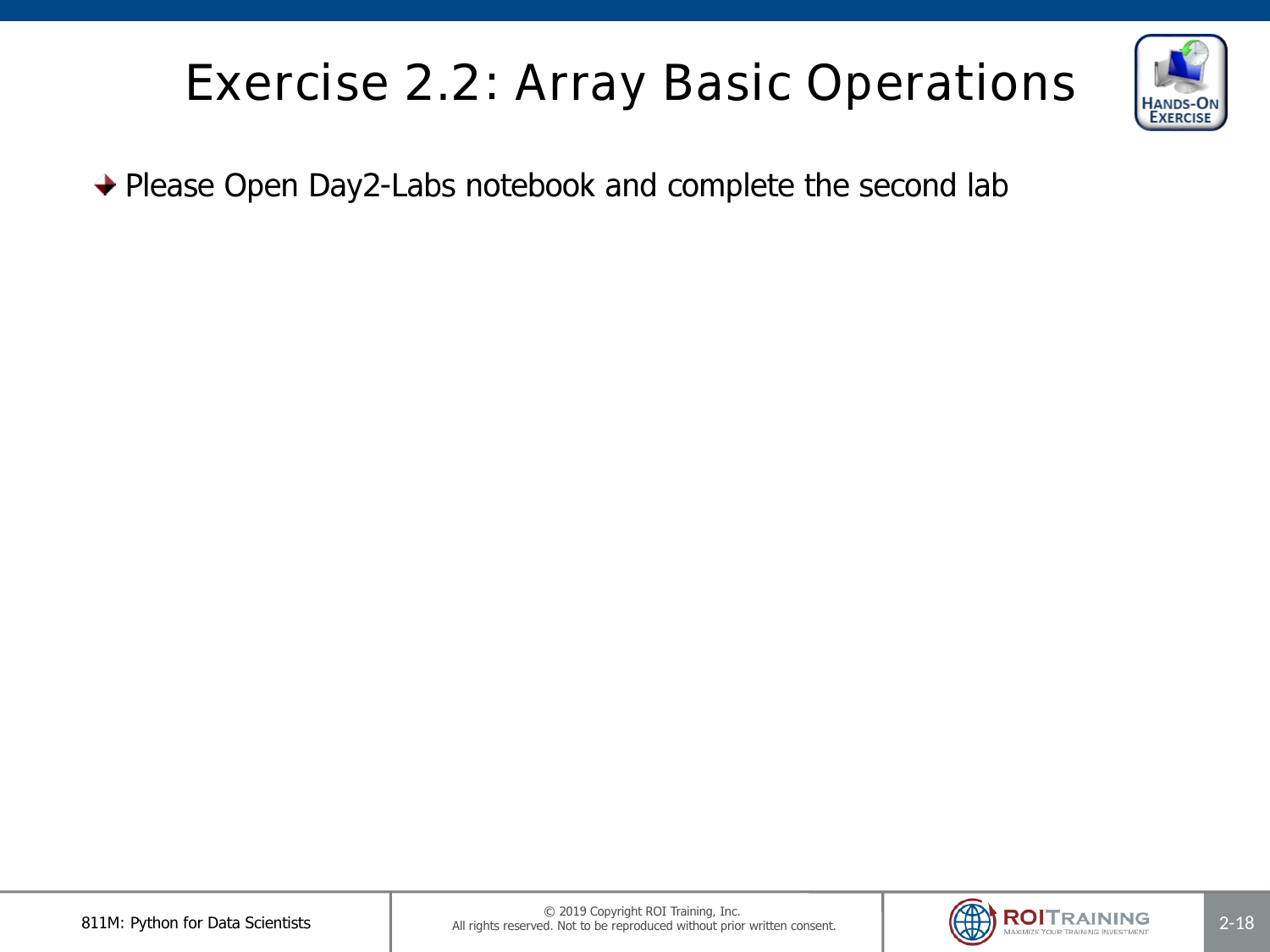

# Exercise 2.2: Array Basic Operations
Please Open Day2-Labs notebook and complete the second lab